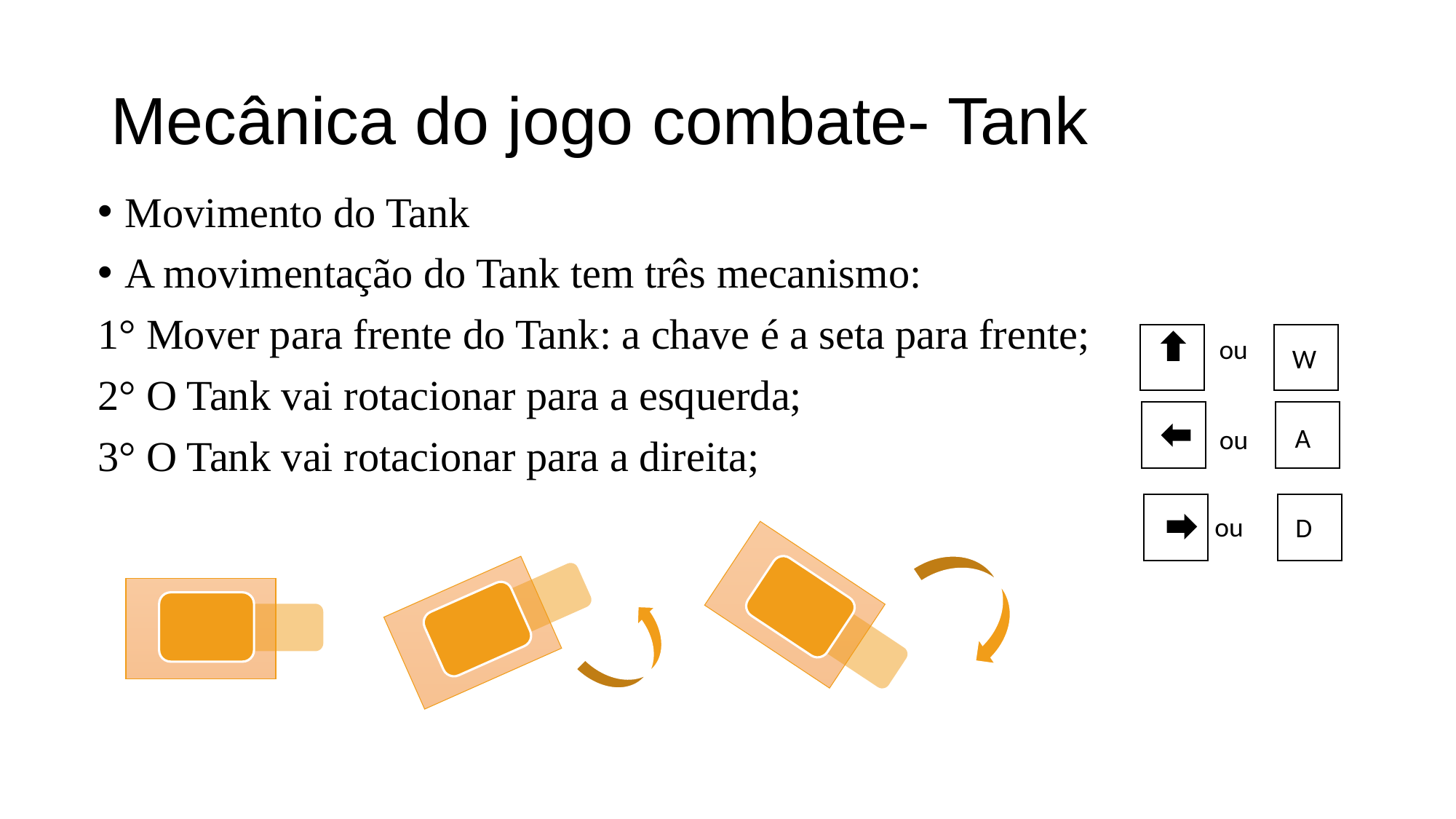

# Mecânica do jogo combate- Tank
Movimento do Tank
A movimentação do Tank tem três mecanismo:
1° Mover para frente do Tank: a chave é a seta para frente;
2° O Tank vai rotacionar para a esquerda;
3° O Tank vai rotacionar para a direita;

W

A

D
ou
ou
ou